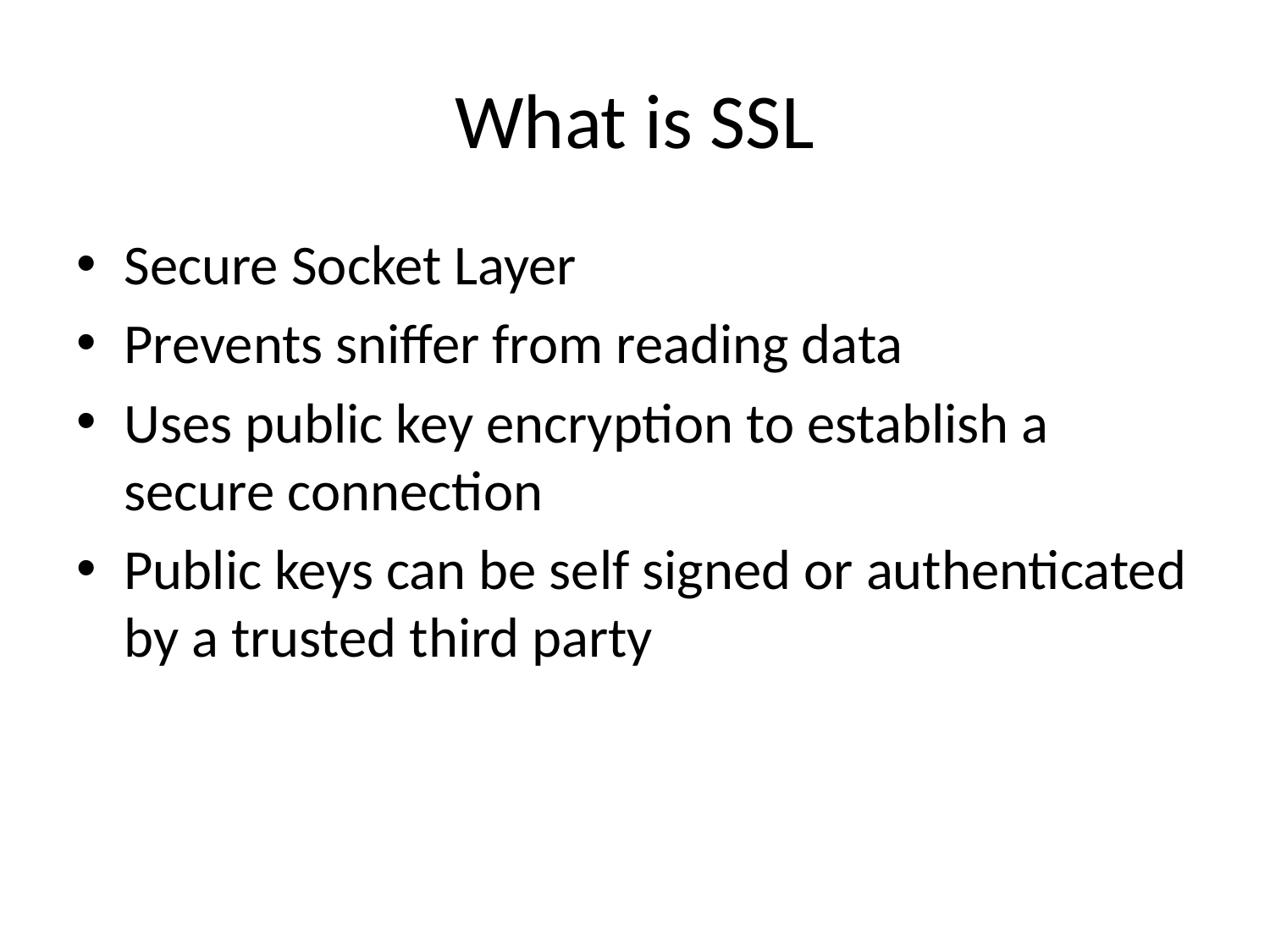

# What is SSL
Secure Socket Layer
Prevents sniffer from reading data
Uses public key encryption to establish a secure connection
Public keys can be self signed or authenticated by a trusted third party